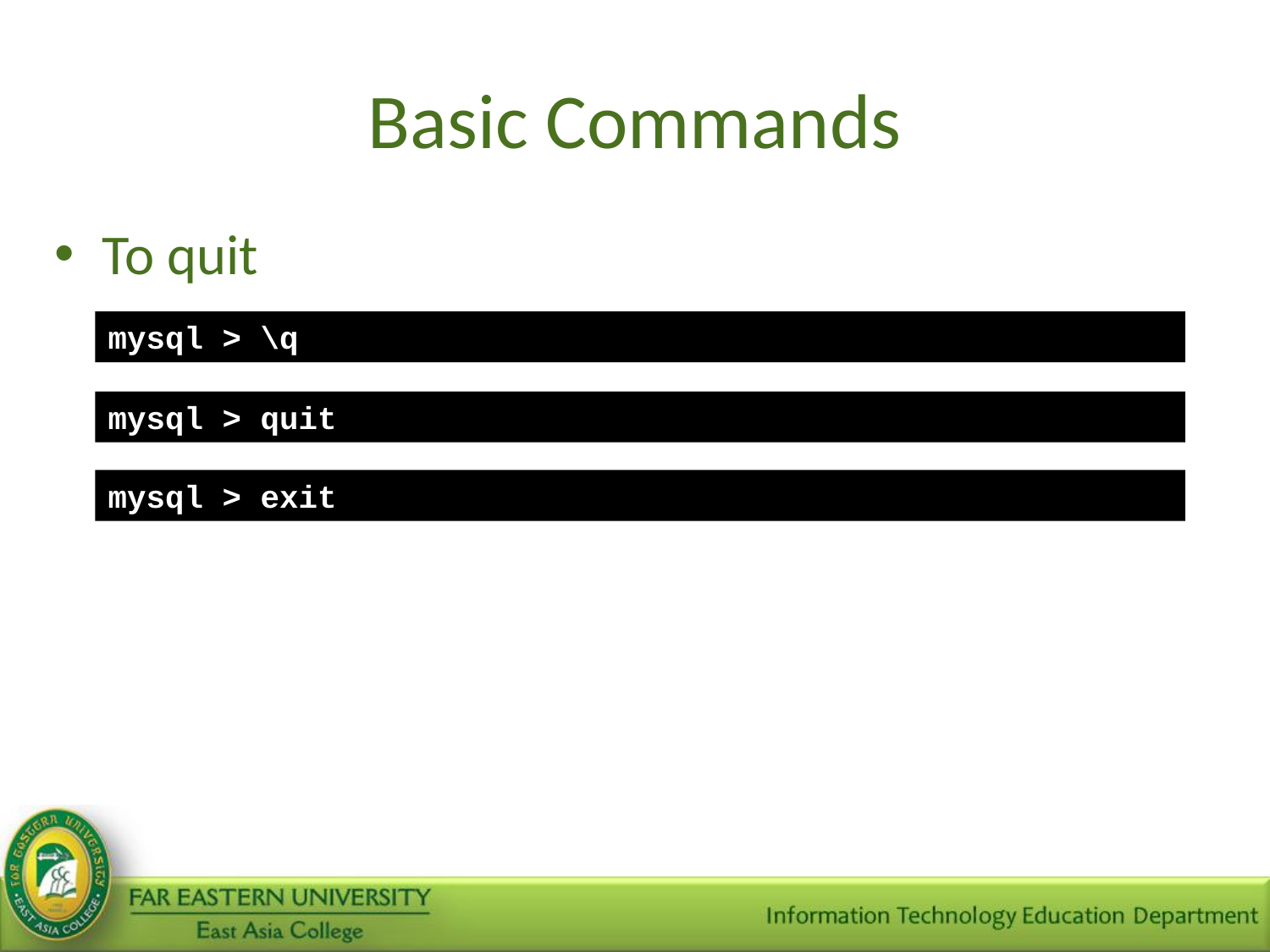

# Basic Commands
To quit
mysql > \q
mysql > quit
mysql > exit